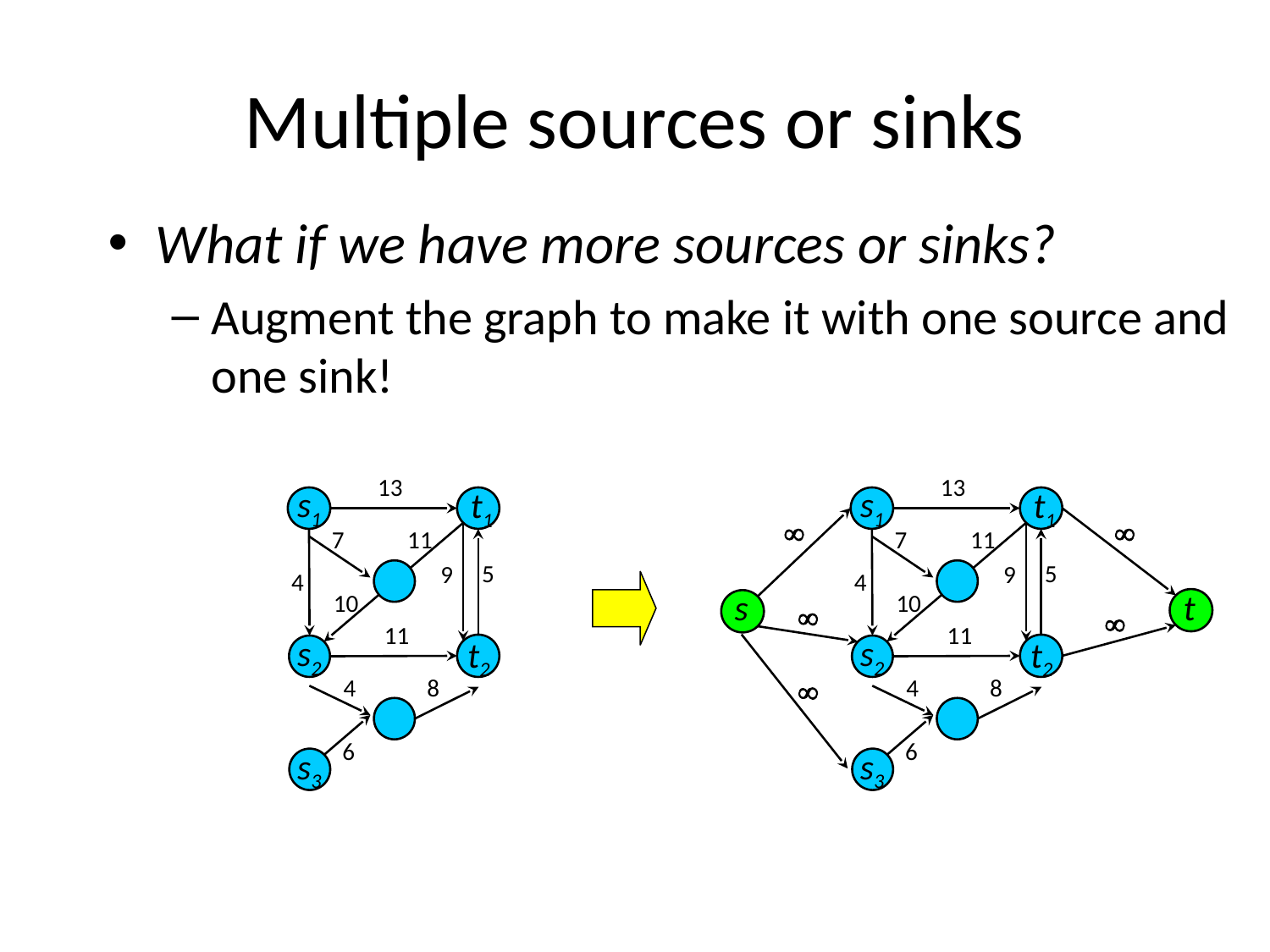

# Multiple sources or sinks
What if we have more sources or sinks?
Augment the graph to make it with one source and one sink!
13
s1
t1

7
11

5
9
4
10

11
s2
t2

4
8

6
s3

13
s1
t1

∞
∞
7
11

5
9
4

s
t

10

∞
∞

11
s2
t2

∞
4
8

6
s3